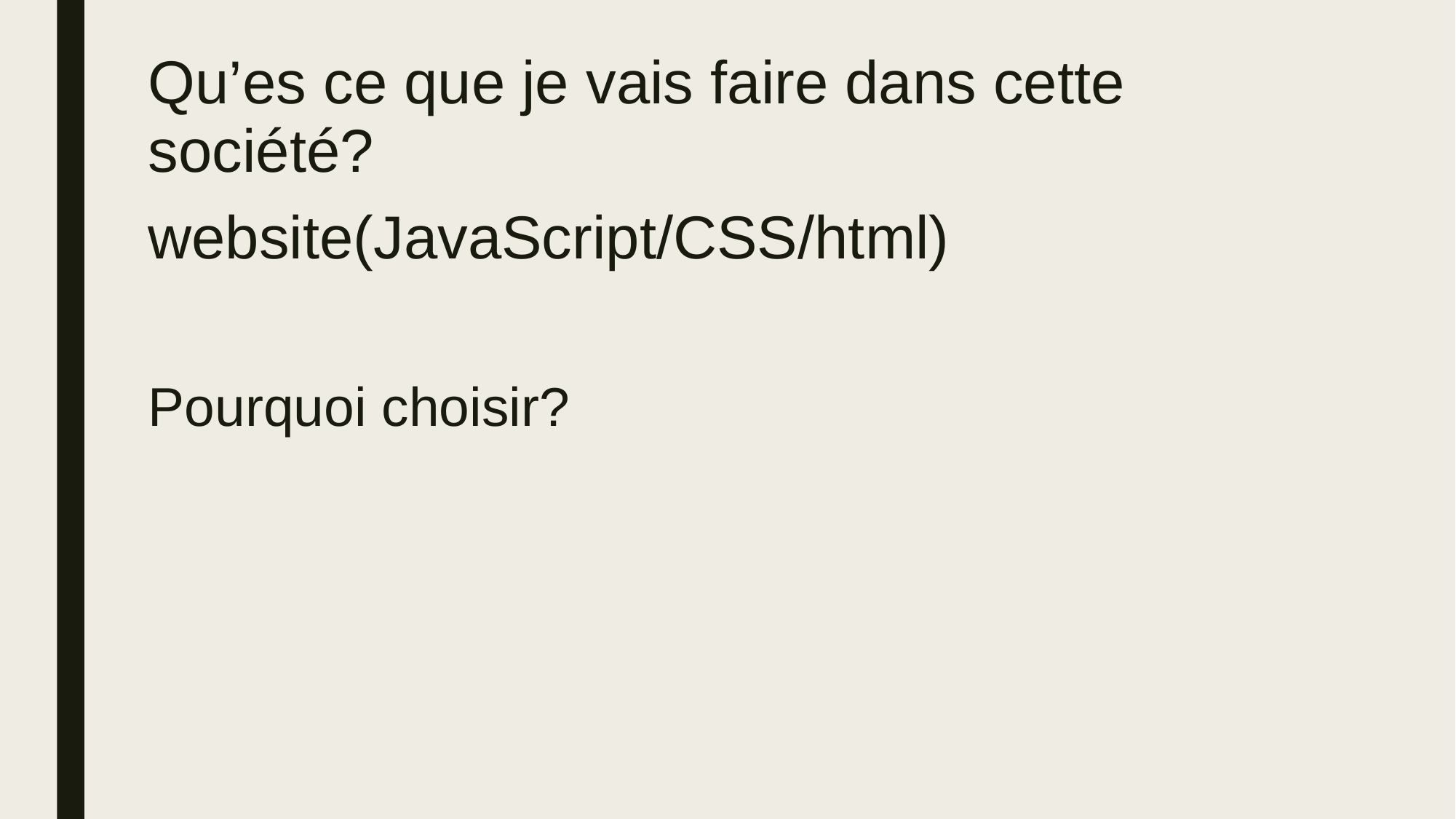

Qu’es ce que je vais faire dans cette société?
website(JavaScript/CSS/html)

Pourquoi choisir?